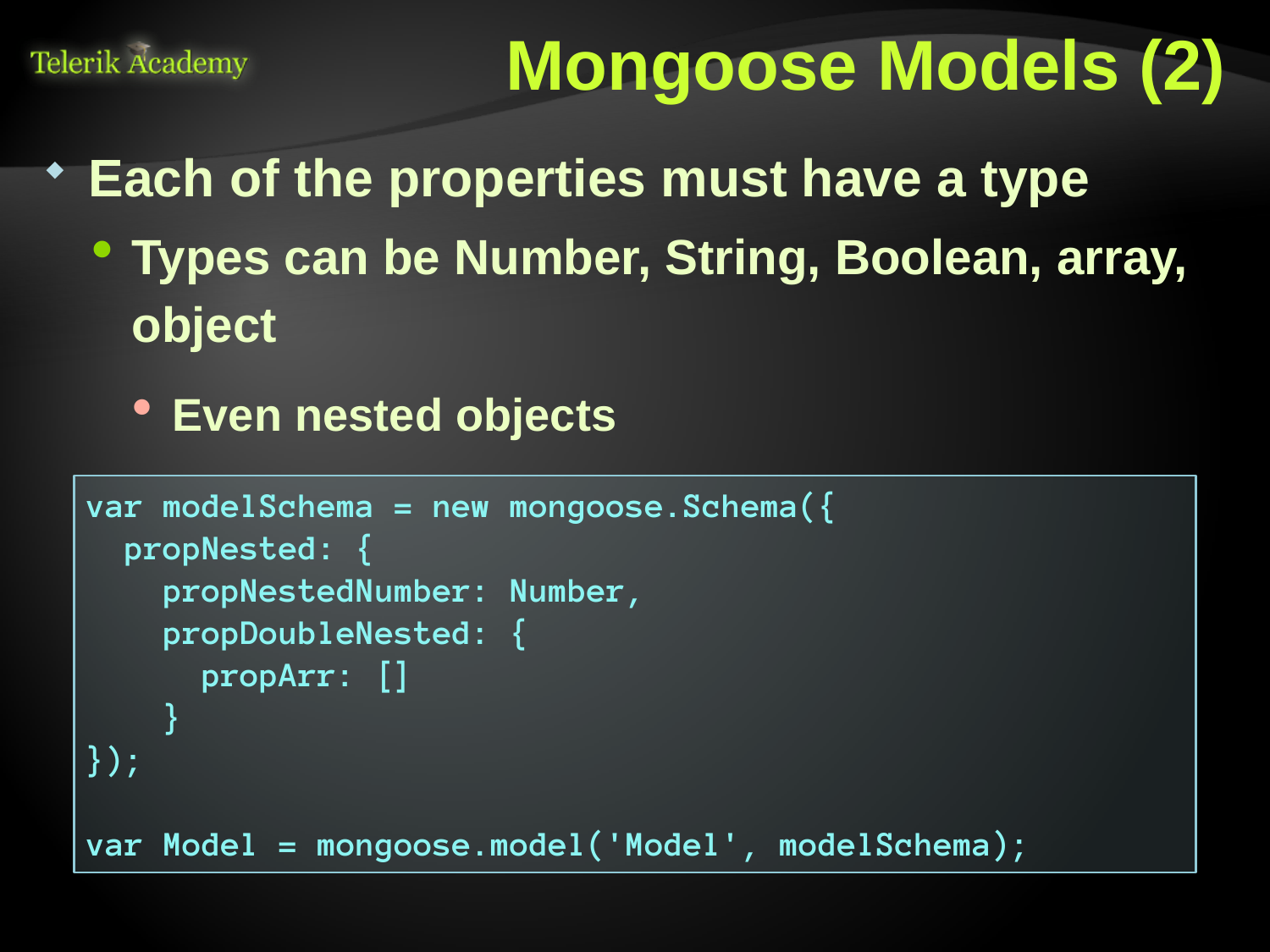

# Mongoose Models (2)
Each of the properties must have a type
Types can be Number, String, Boolean, array, object
Even nested objects
var modelSchema = new mongoose.Schema({
  propNested: {
    propNestedNumber: Number,
    propDoubleNested: {
      propArr: []
    }
});

var Model = mongoose.model('Model', modelSchema);